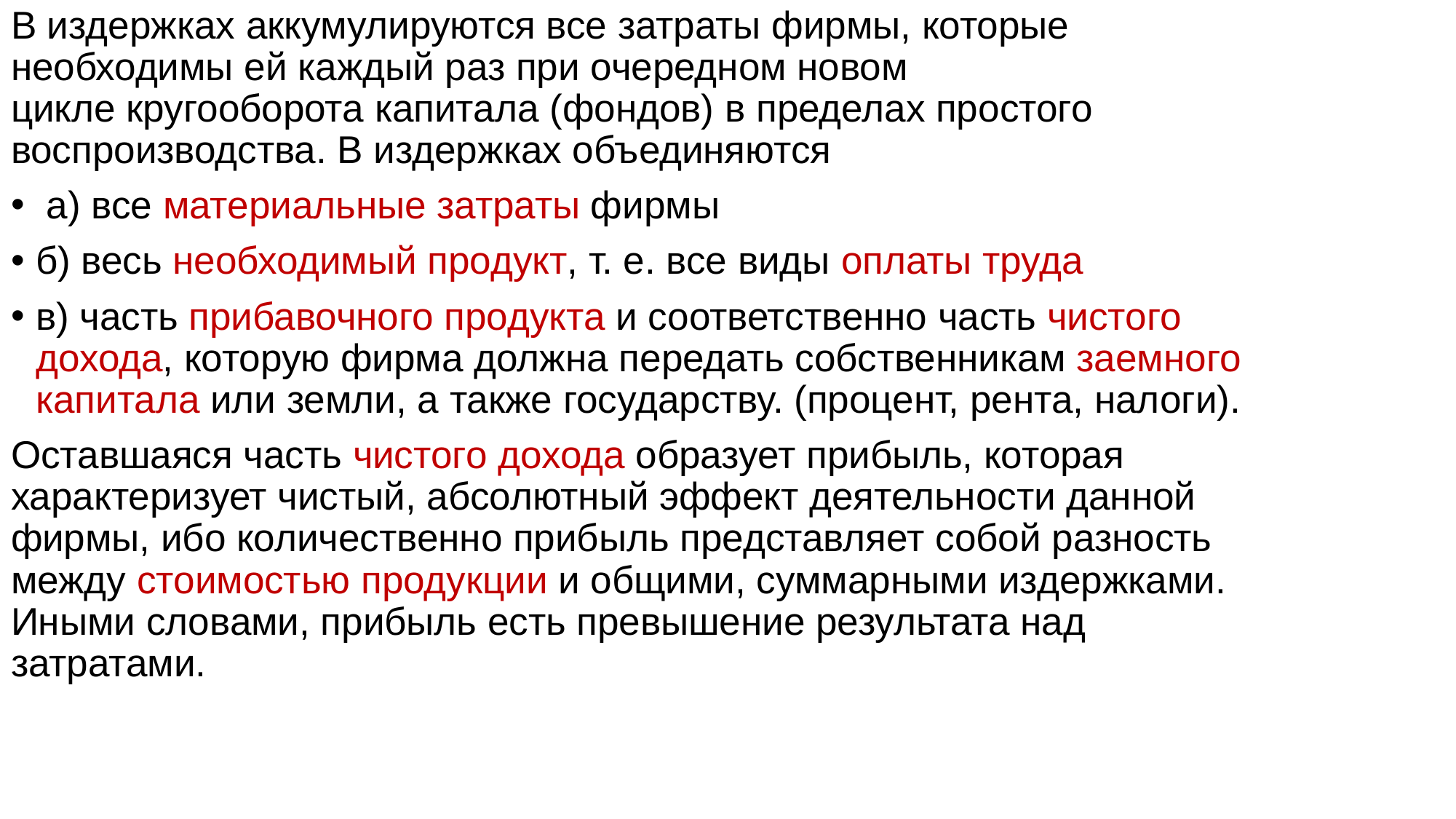

В издержках аккумулируются все затраты фирмы, которые необходимы ей каждый раз при очередном новом цикле кругооборота капитала (фондов) в пределах простого воспроизводства. В издержках объединяются
 а) все материальные затраты фирмы
б) весь необходимый продукт, т. е. все виды оплаты труда
в) часть прибавочного продукта и соответственно часть чистого дохода, которую фирма должна передать собственникам заемного капитала или земли, а также государству. (процент, рента, налоги).
Оставшаяся часть чистого дохода образует прибыль, которая характеризует чистый, абсолютный эффект деятельности данной фирмы, ибо количественно прибыль представляет собой разность между стоимостью продукции и общими, суммарными издержками. Иными словами, прибыль есть превышение результата над затратами.